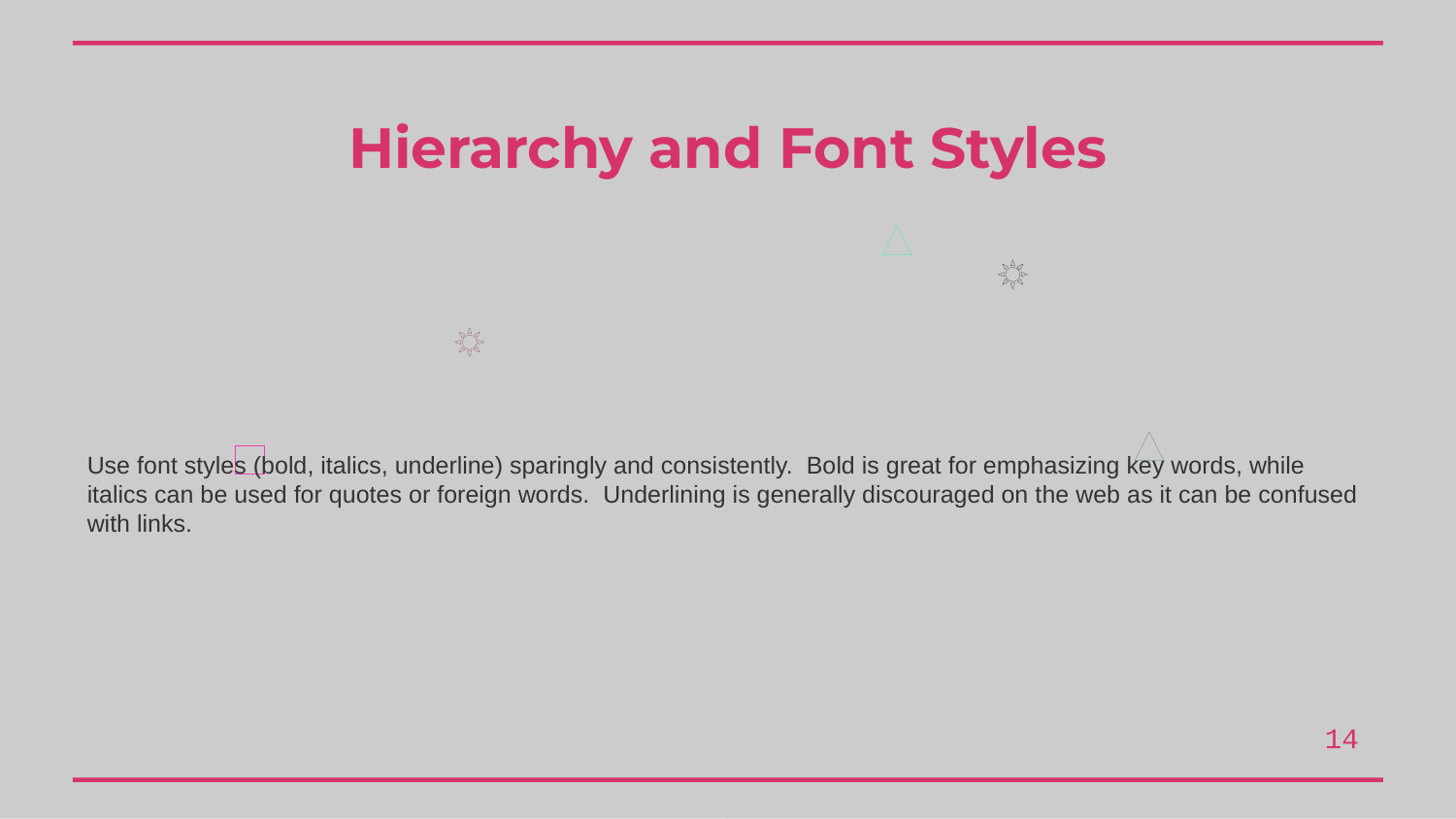

Hierarchy and Font Styles

Use font styles (bold, italics, underline) sparingly and consistently.  Bold is great for emphasizing key words, while italics can be used for quotes or foreign words.  Underlining is generally discouraged on the web as it can be confused with links.

14